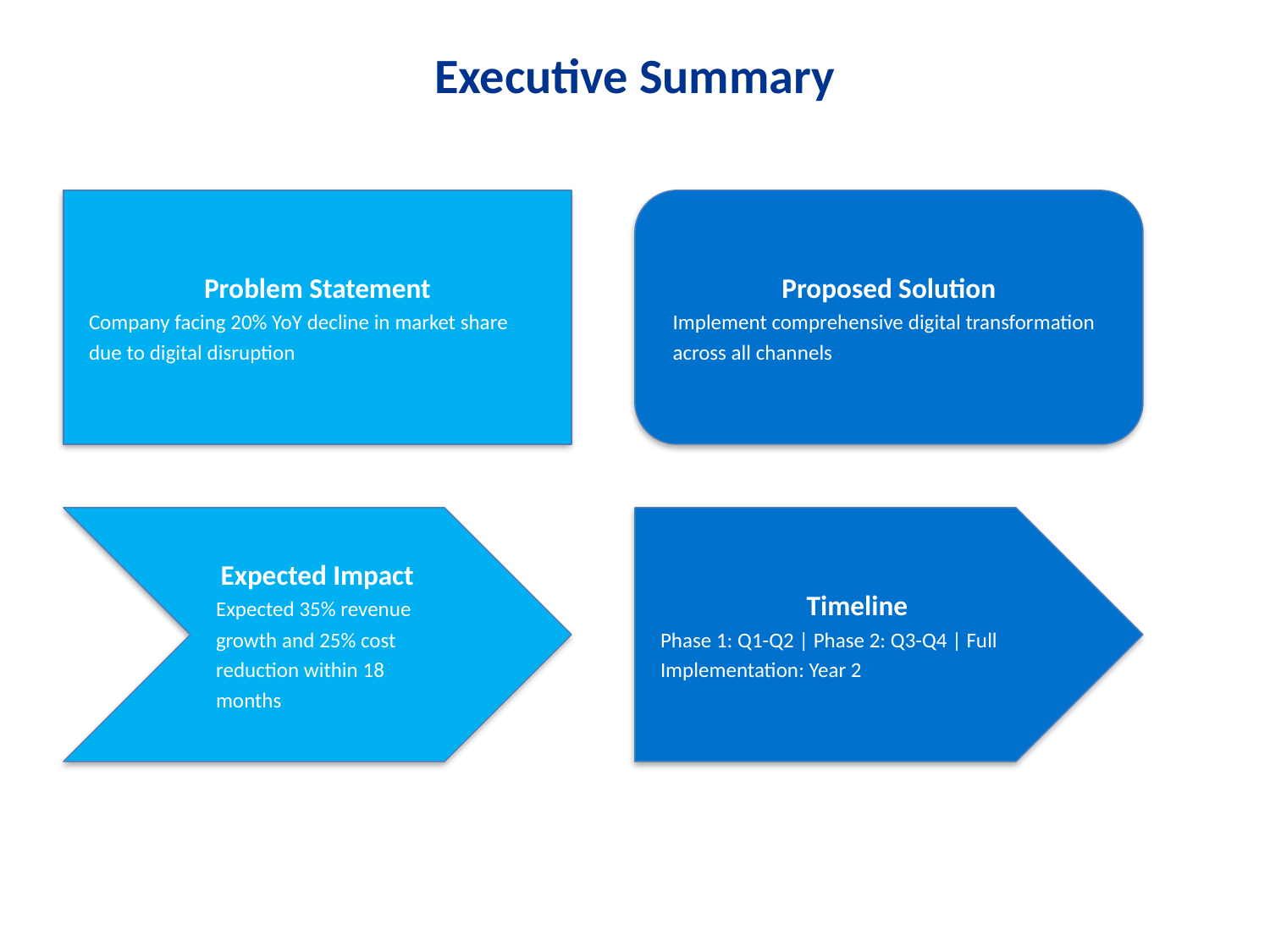

Executive Summary
#
Problem Statement
Company facing 20% YoY decline in market share due to digital disruption
Proposed Solution
Implement comprehensive digital transformation across all channels
Expected Impact
Expected 35% revenue growth and 25% cost reduction within 18 months
Timeline
Phase 1: Q1-Q2 | Phase 2: Q3-Q4 | Full Implementation: Year 2